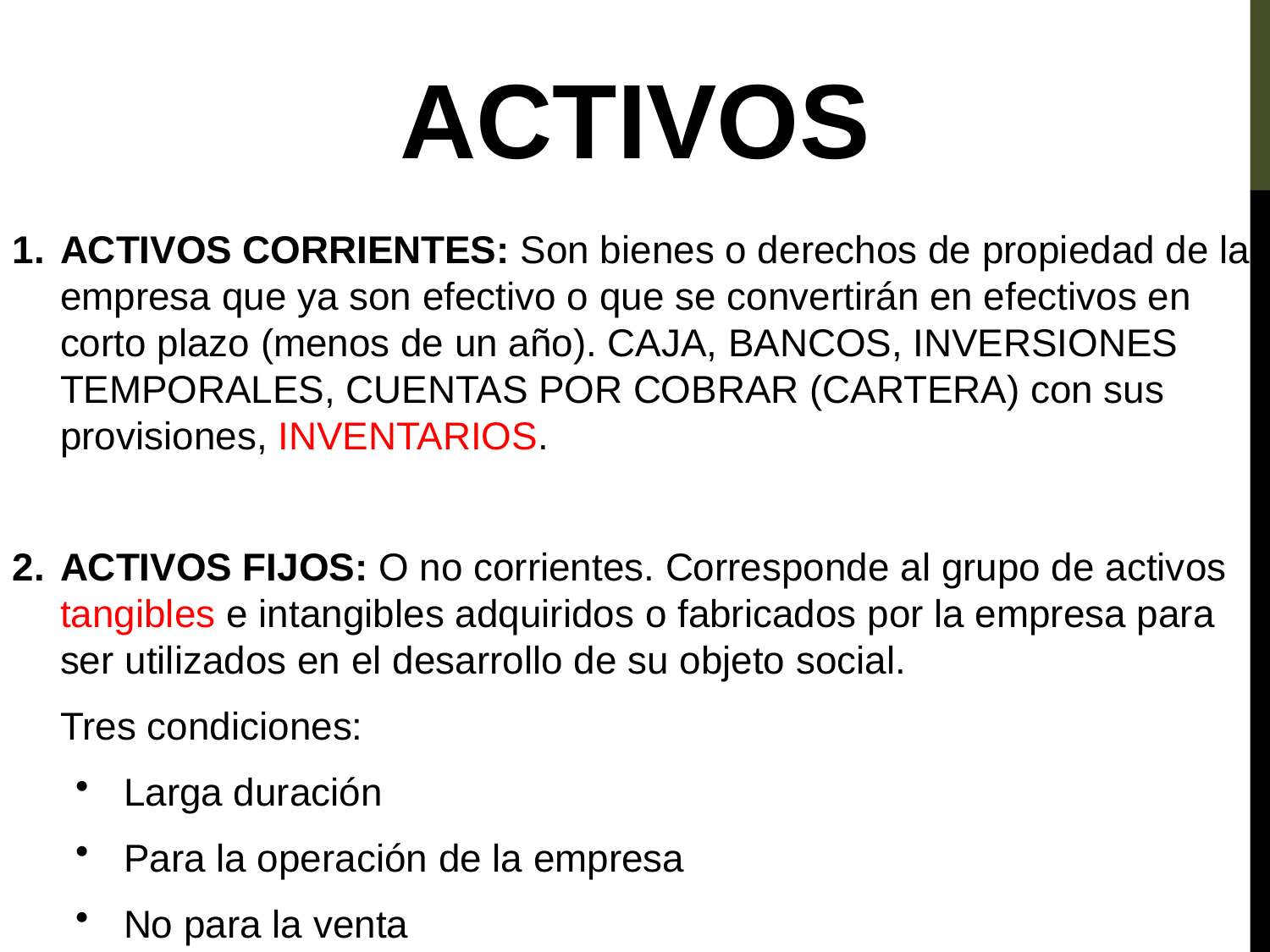

ACTIVOS
ACTIVOS CORRIENTES: Son bienes o derechos de propiedad de la empresa que ya son efectivo o que se convertirán en efectivos en corto plazo (menos de un año). CAJA, BANCOS, INVERSIONES TEMPORALES, CUENTAS POR COBRAR (CARTERA) con sus provisiones, INVENTARIOS.

ACTIVOS FIJOS: O no corrientes. Corresponde al grupo de activos tangibles e intangibles adquiridos o fabricados por la empresa para ser utilizados en el desarrollo de su objeto social.
	Tres condiciones:
Larga duración
Para la operación de la empresa
No para la venta